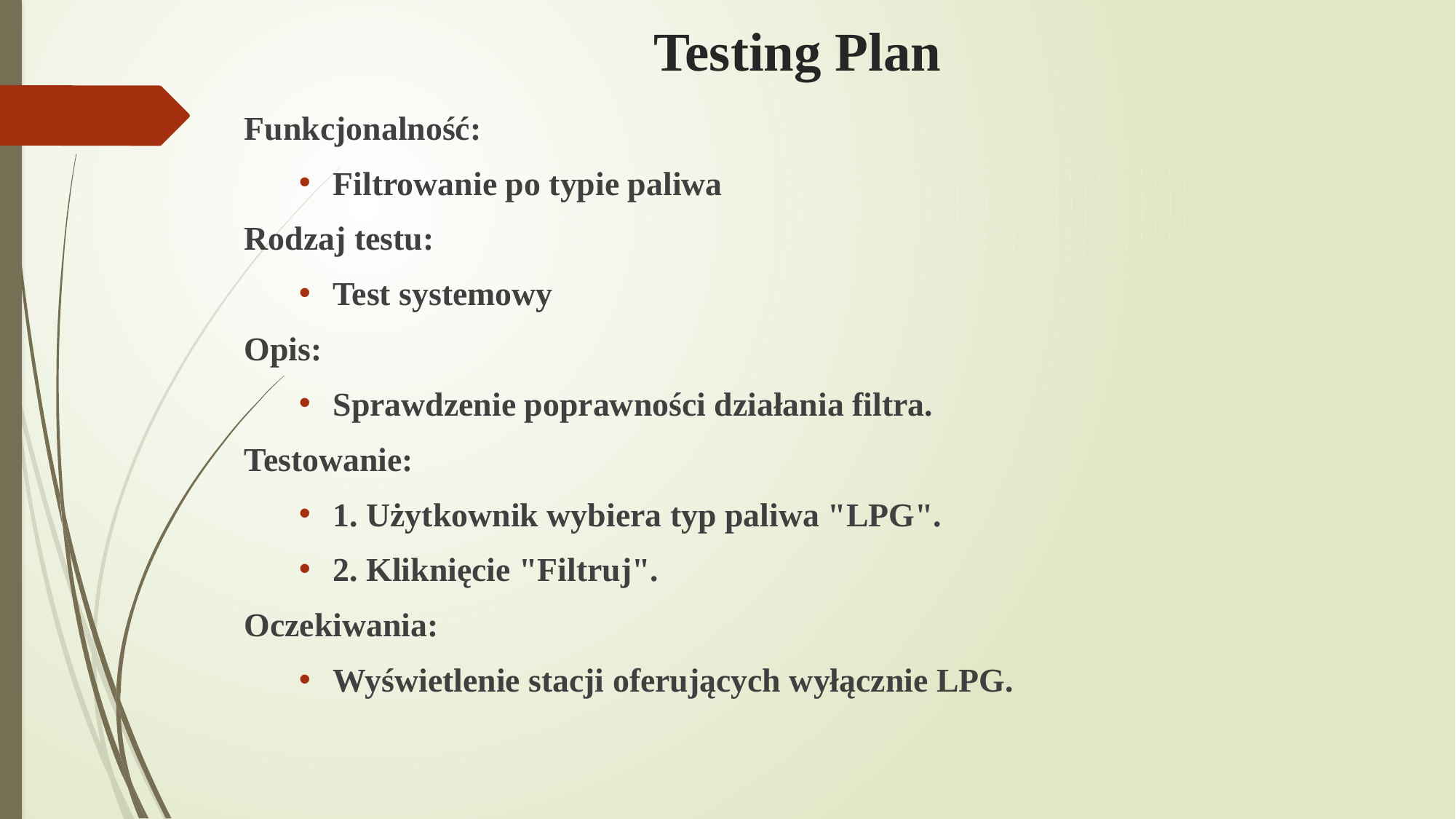

# Testing Plan
Funkcjonalność:
Filtrowanie po typie paliwa
Rodzaj testu:
Test systemowy
Opis:
Sprawdzenie poprawności działania filtra.
Testowanie:
1. Użytkownik wybiera typ paliwa "LPG".
2. Kliknięcie "Filtruj".
Oczekiwania:
Wyświetlenie stacji oferujących wyłącznie LPG.